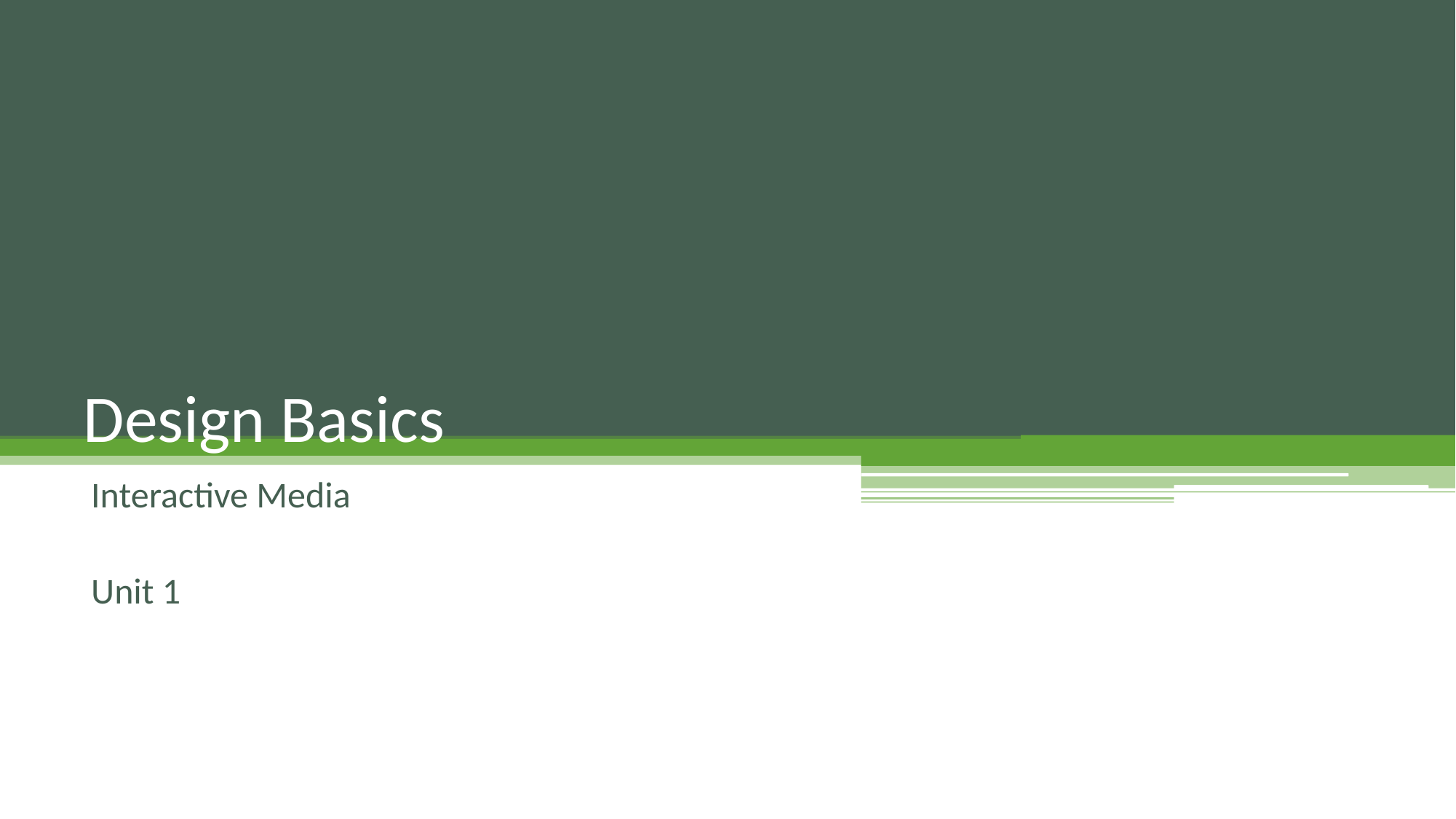

# Design Basics
Interactive Media

Unit 1